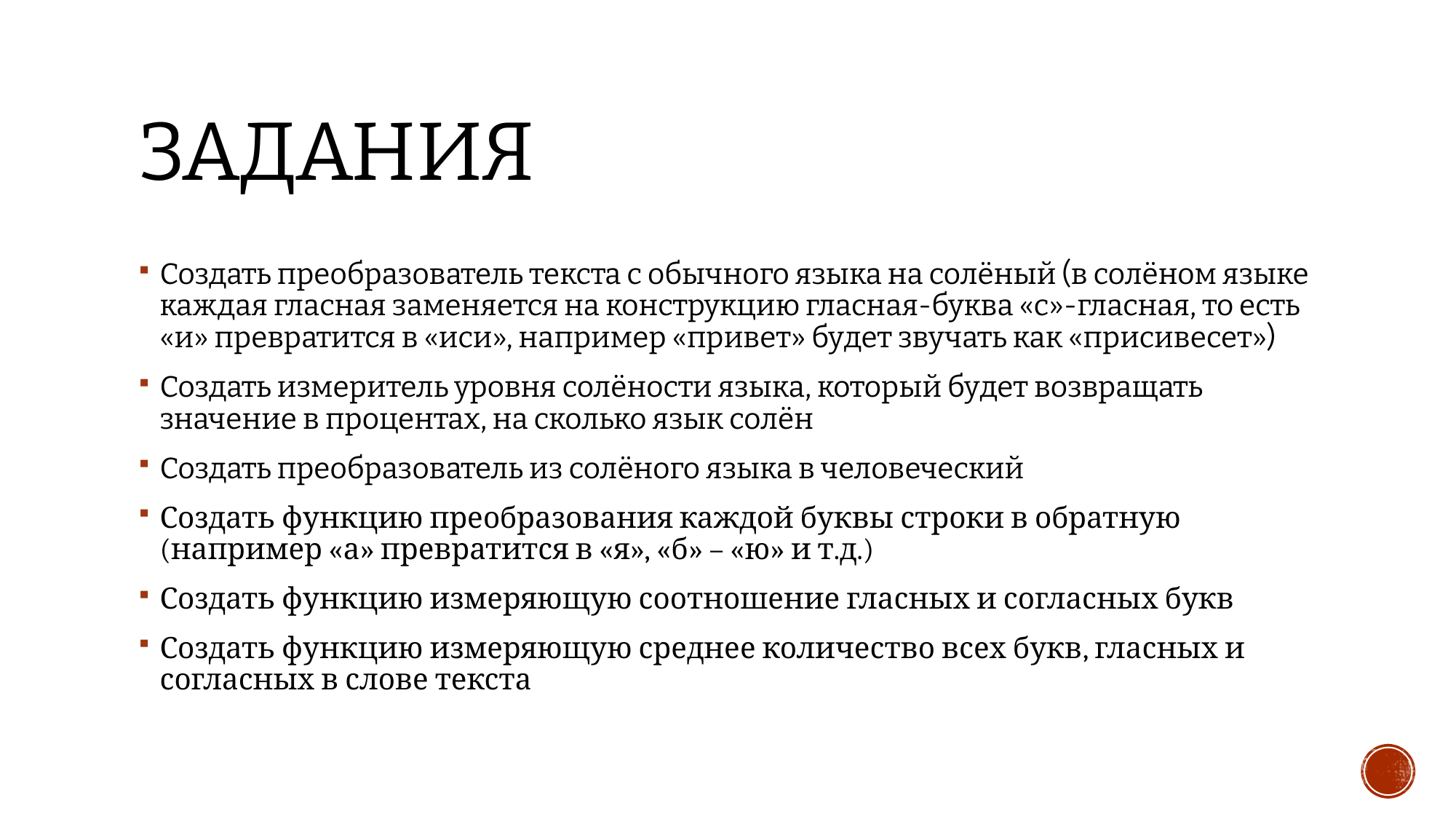

# Задания
Создать преобразователь текста с обычного языка на солёный (в солёном языке каждая гласная заменяется на конструкцию гласная-буква «с»-гласная, то есть «и» превратится в «иси», например «привет» будет звучать как «присивесет»)
Создать измеритель уровня солёности языка, который будет возвращать значение в процентах, на сколько язык солён
Создать преобразователь из солёного языка в человеческий
Создать функцию преобразования каждой буквы строки в обратную (например «а» превратится в «я», «б» – «ю» и т.д.)
Создать функцию измеряющую соотношение гласных и согласных букв
Создать функцию измеряющую среднее количество всех букв, гласных и согласных в слове текста